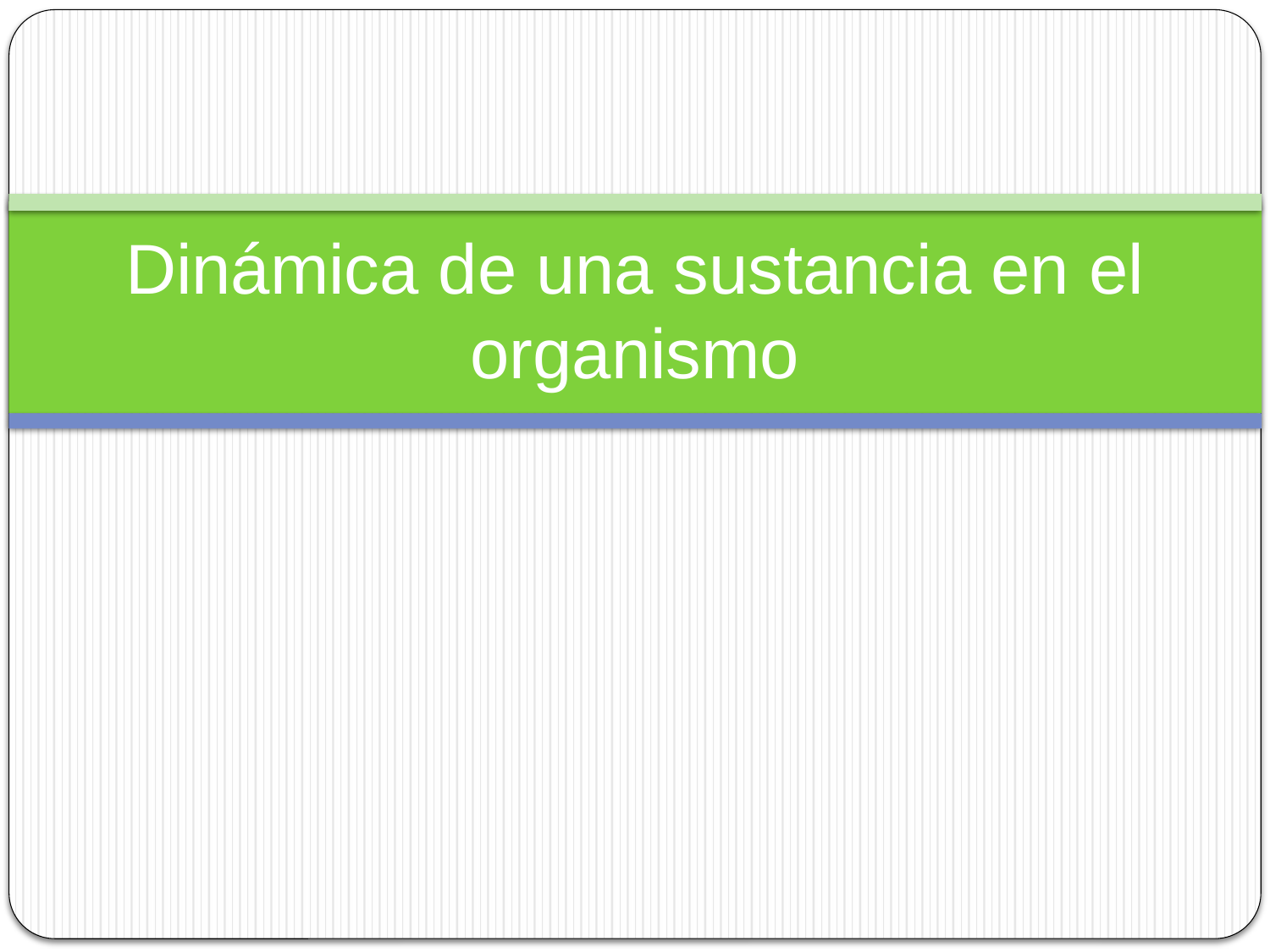

# Dinámica de una sustancia en el organismo